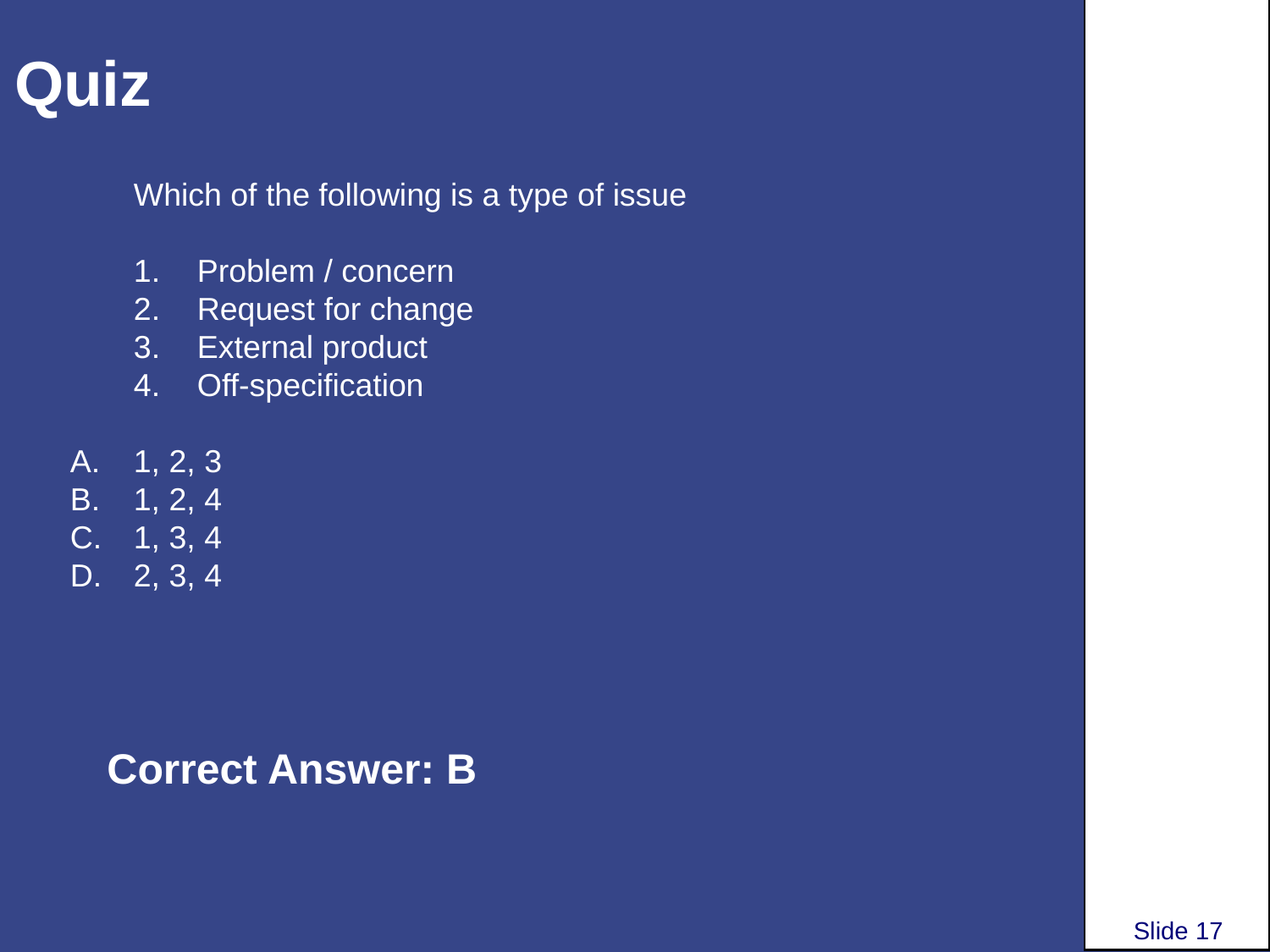

# Quiz
Which of the following is a type of issue

Problem / concern
Request for change
External product
Off-specification

1, 2, 3
1, 2, 4
1, 3, 4
2, 3, 4

Correct Answer: B